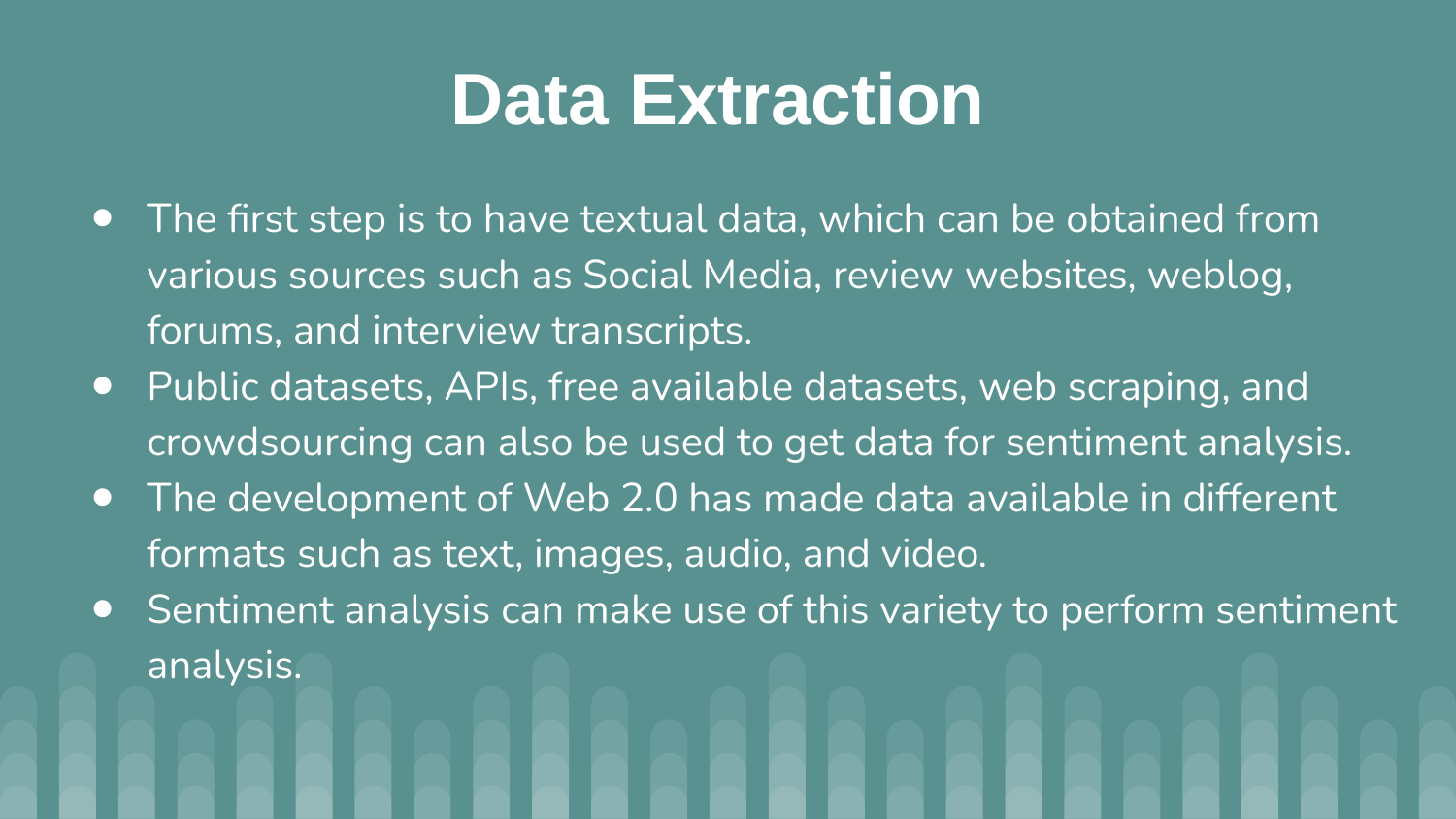

# Data Extraction
The first step is to have textual data, which can be obtained from various sources such as Social Media, review websites, weblog, forums, and interview transcripts.
Public datasets, APIs, free available datasets, web scraping, and crowdsourcing can also be used to get data for sentiment analysis.
The development of Web 2.0 has made data available in different formats such as text, images, audio, and video.
Sentiment analysis can make use of this variety to perform sentiment analysis.